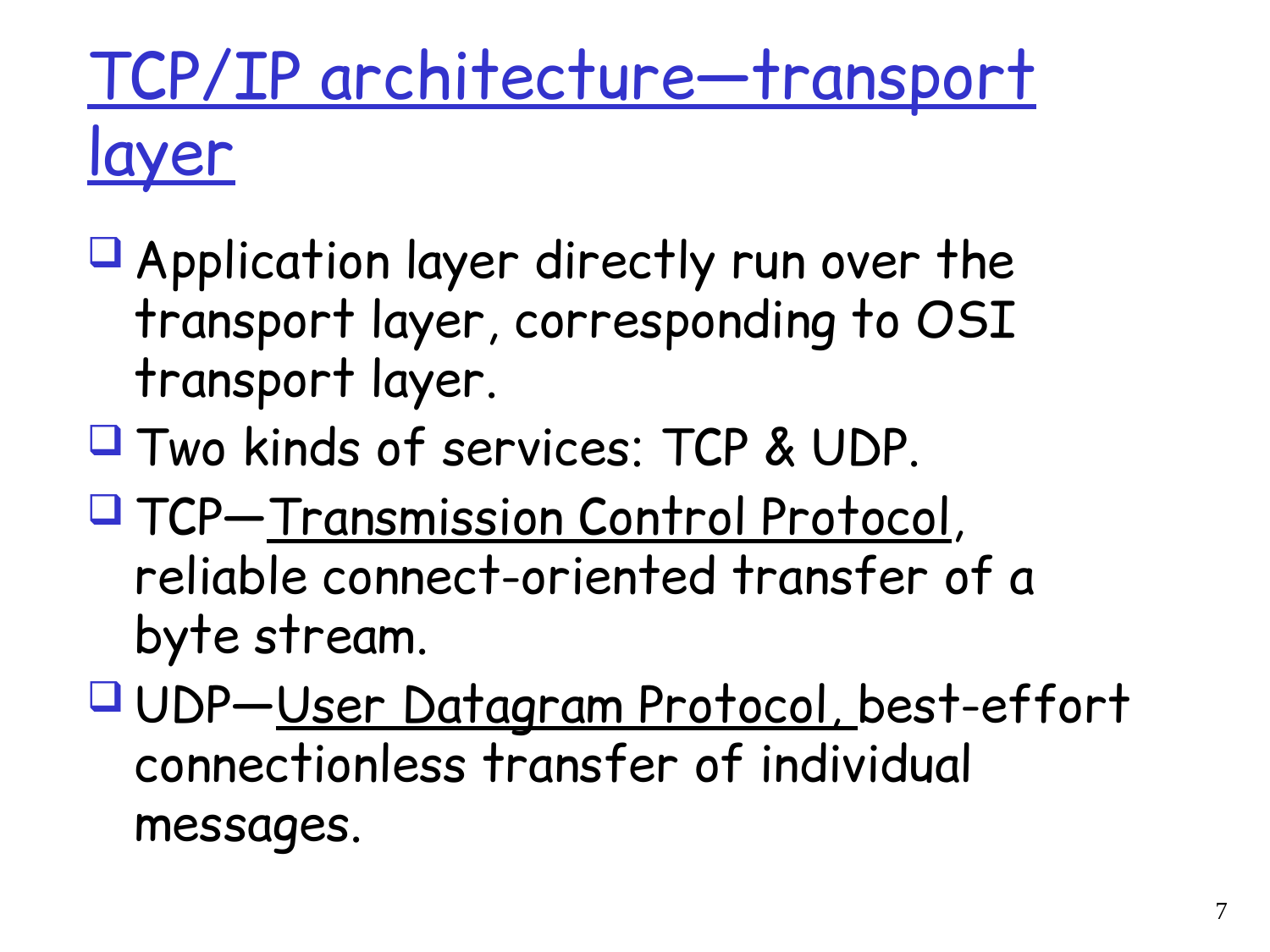

# TCP/IP architecture—transport layer
Application layer directly run over the transport layer, corresponding to OSI transport layer.
Two kinds of services: TCP & UDP.
TCP—Transmission Control Protocol, reliable connect-oriented transfer of a byte stream.
UDP—User Datagram Protocol, best-effort connectionless transfer of individual messages.
7